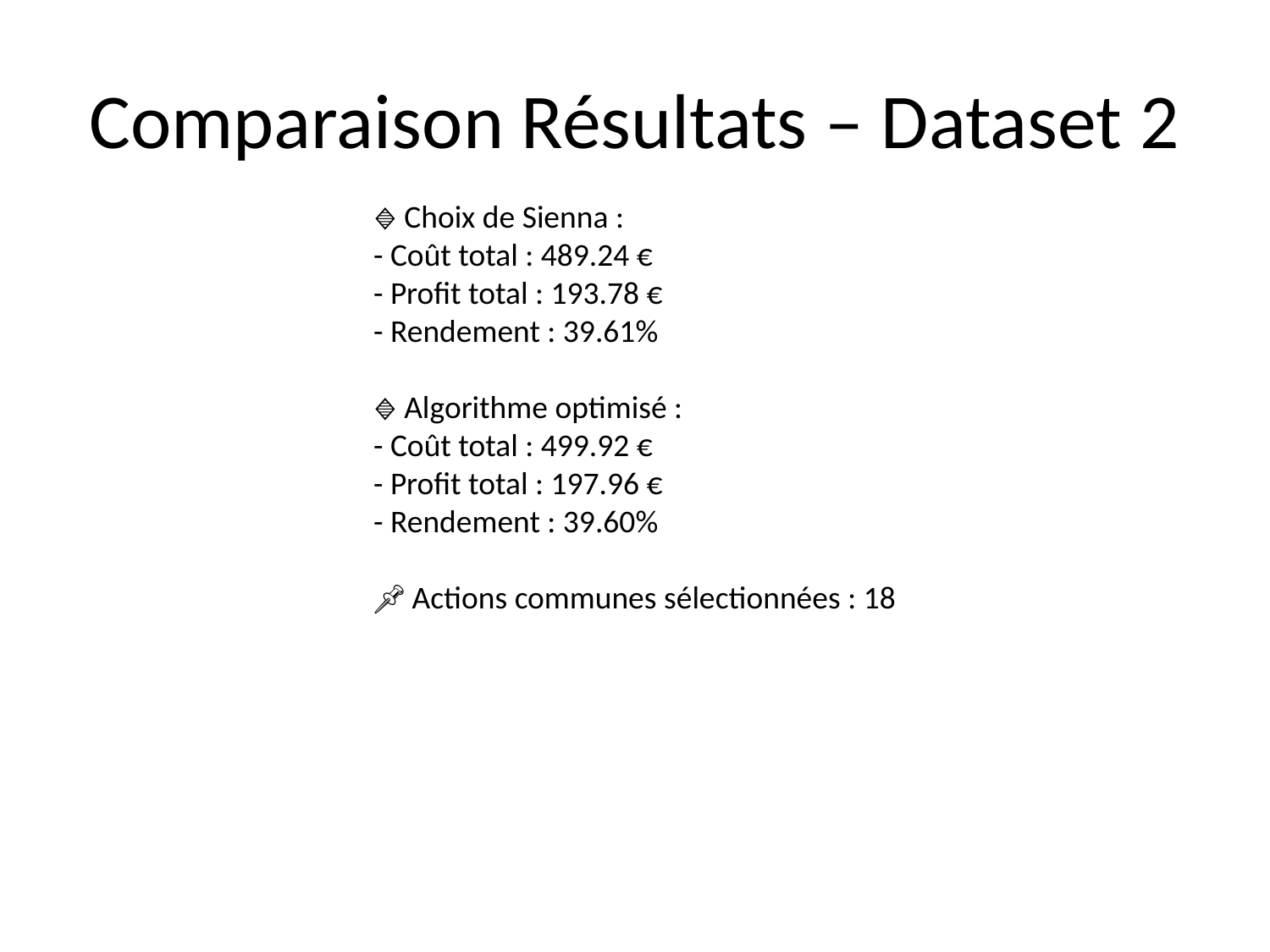

# Comparaison Résultats – Dataset 2
🔹 Choix de Sienna :
- Coût total : 489.24 €
- Profit total : 193.78 €
- Rendement : 39.61%

🔹 Algorithme optimisé :
- Coût total : 499.92 €
- Profit total : 197.96 €
- Rendement : 39.60%

📌 Actions communes sélectionnées : 18